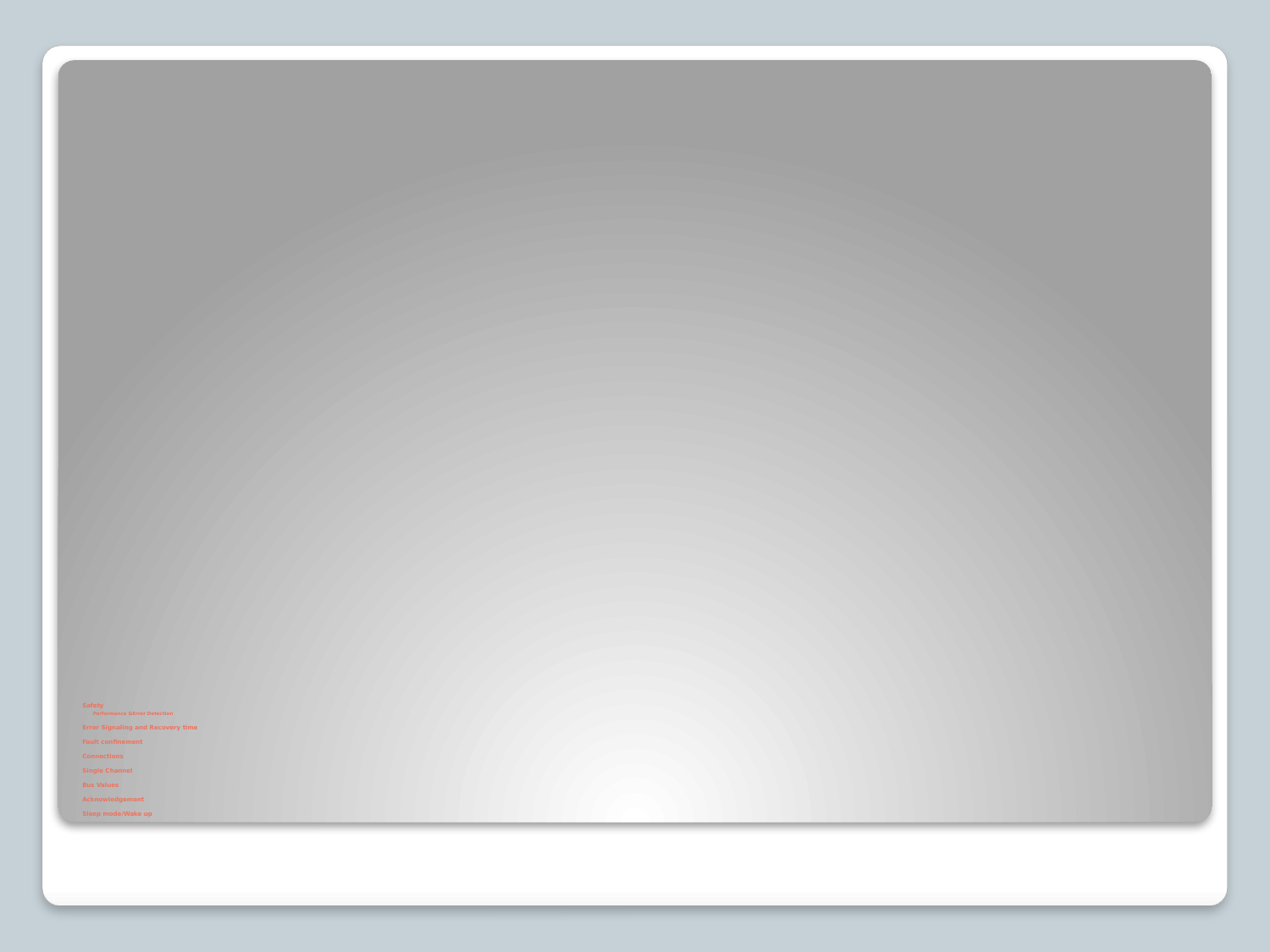

# Safety Performance &Error Detection Error Signaling and Recovery time Fault confinement Connections Single Channel Bus Values Acknowledgement Sleep mode/Wake up